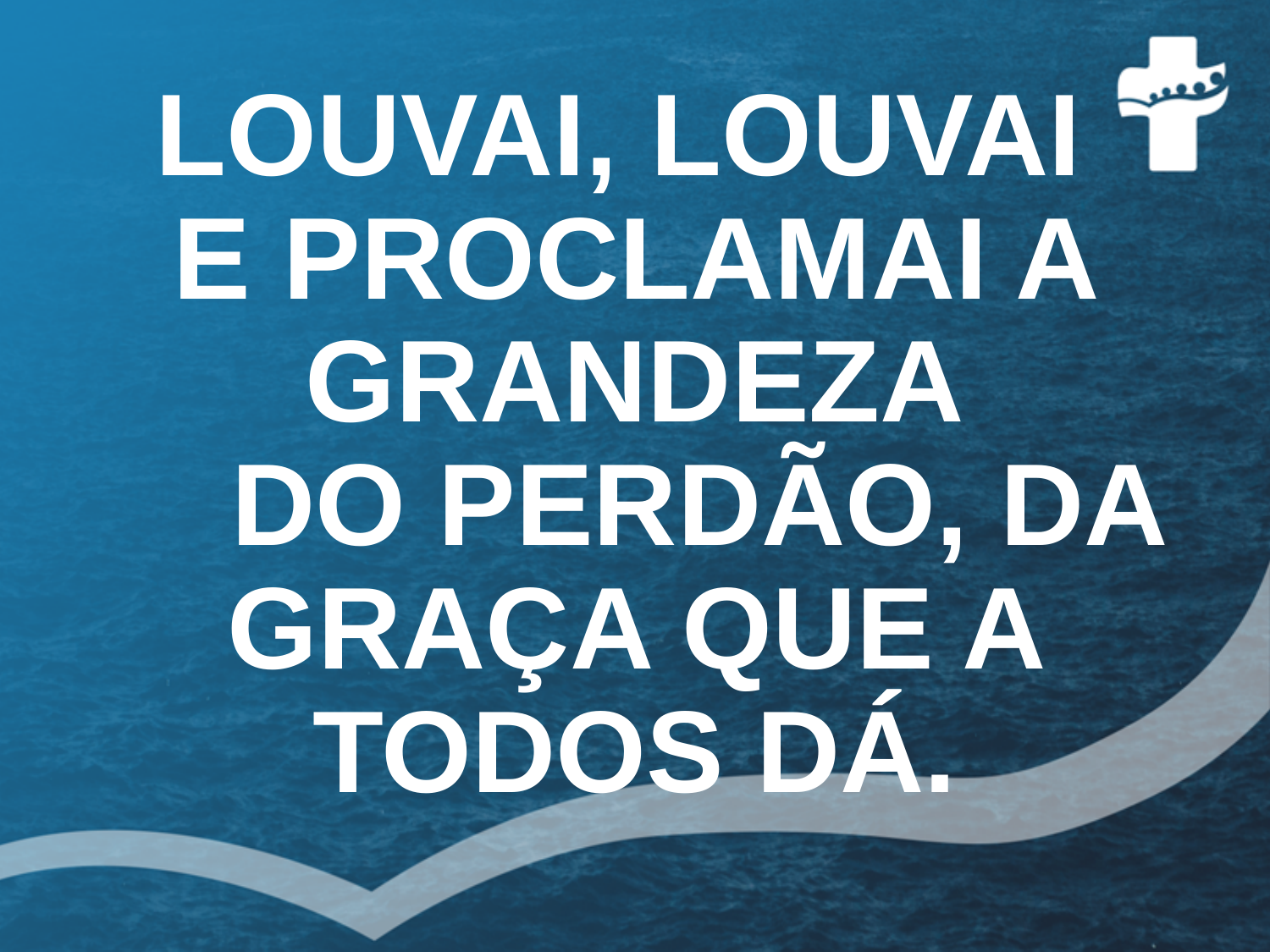

# LOUVAI, LOUVAI E PROCLAMAI A GRANDEZA DO PERDÃO, DA GRAÇA QUE A TODOS DÁ.